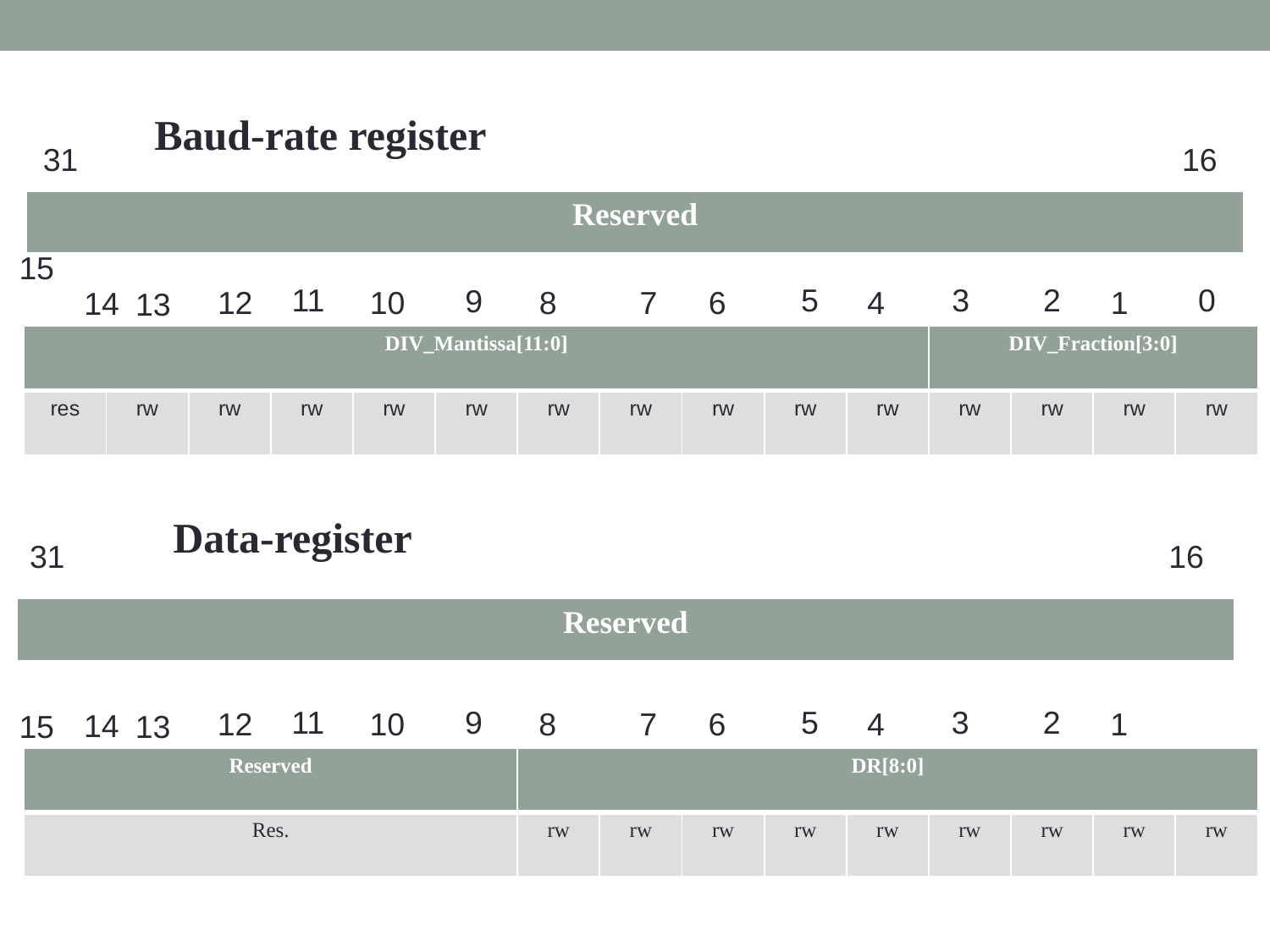

Baud-rate register
#
31
16
| Reserved |
| --- |

15
11
5
3
2
0
9
12
10
8
7
6
4
1
14
13
| DIV\_Mantissa[11:0] |  |  |  |  |  |  |  |  |  |  | DIV\_Fraction[3:0] |  |  |  |
| --- | --- | --- | --- | --- | --- | --- | --- | --- | --- | --- | --- | --- | --- | --- |
| res | rw | rw | rw | rw | rw | rw | rw | rw | rw | rw | rw | rw | rw | rw |
Data-register
31
16
| Reserved |
| --- |
11
5
3
2
9
12
10
8
7
6
4
1
14
15
13
| Reserved | DR[8:0] |  |  |  |  |  |  |  |  |
| --- | --- | --- | --- | --- | --- | --- | --- | --- | --- |
| Res. | rw | rw | rw | rw | rw | rw | rw | rw | rw |